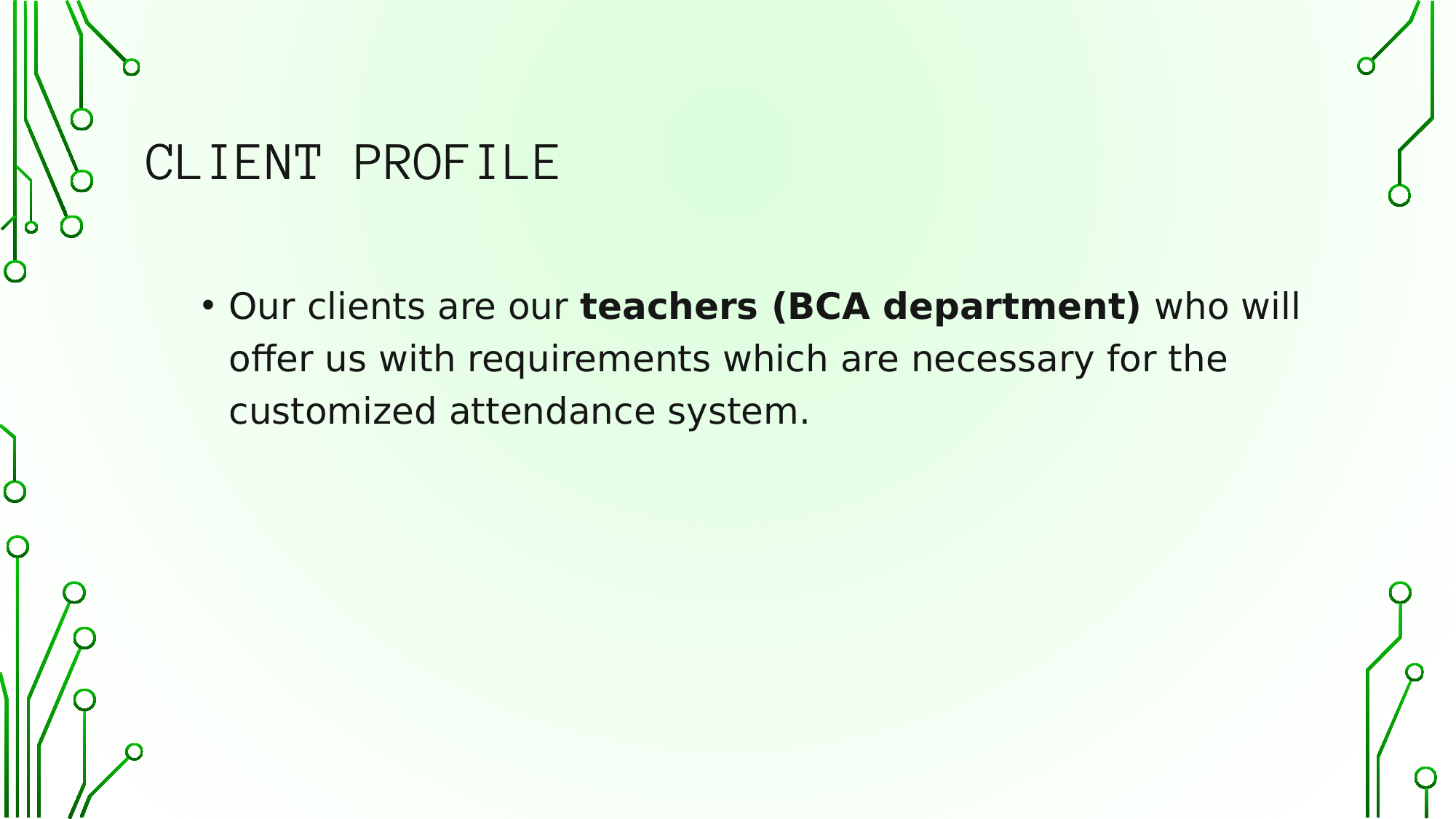

# CLIENT PROFILE
Our clients are our teachers (BCA department) who will offer us with requirements which are necessary for the customized attendance system.